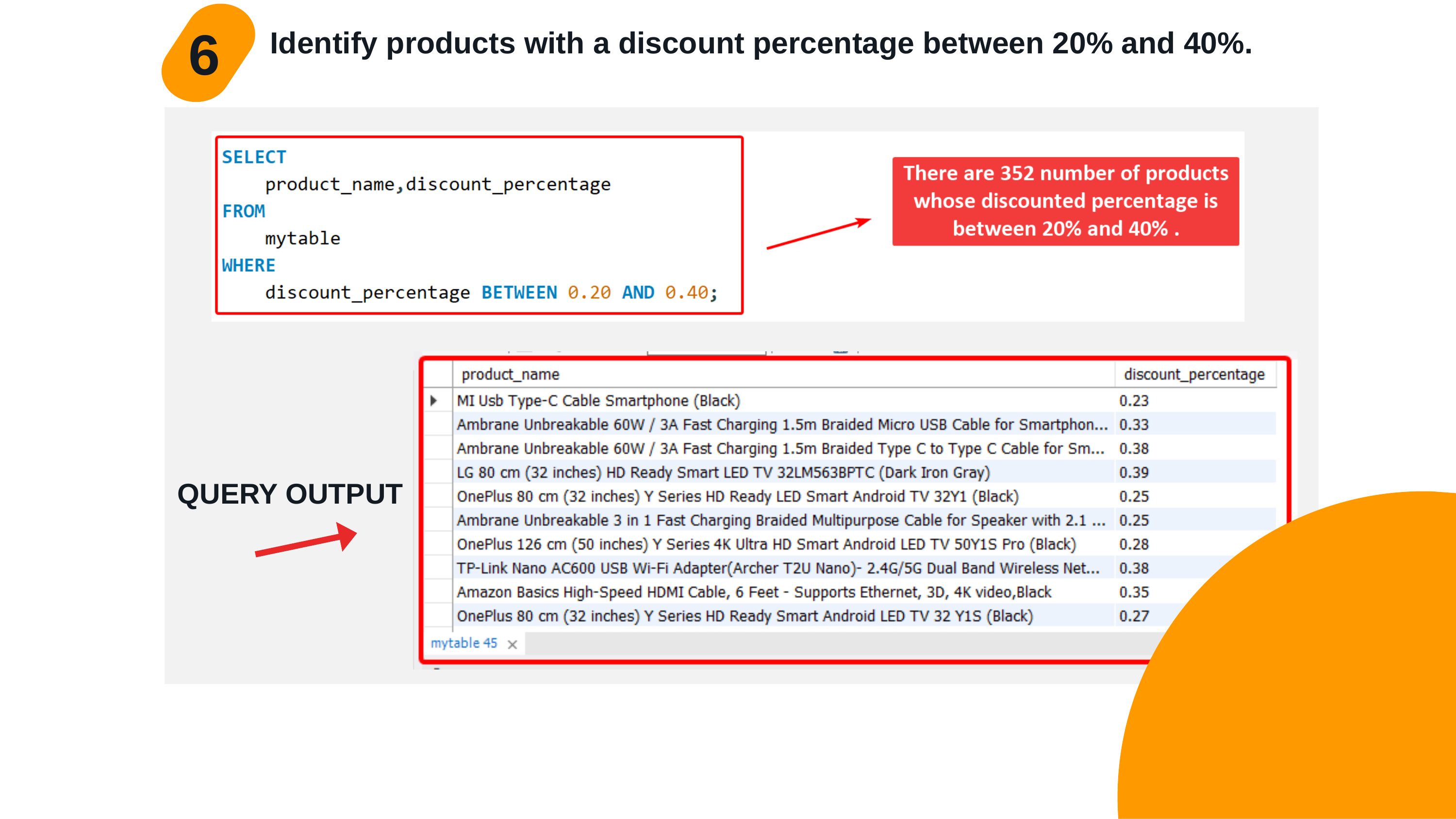

6
Identify products with a discount percentage between 20% and 40%.

QUERY OUTPUT